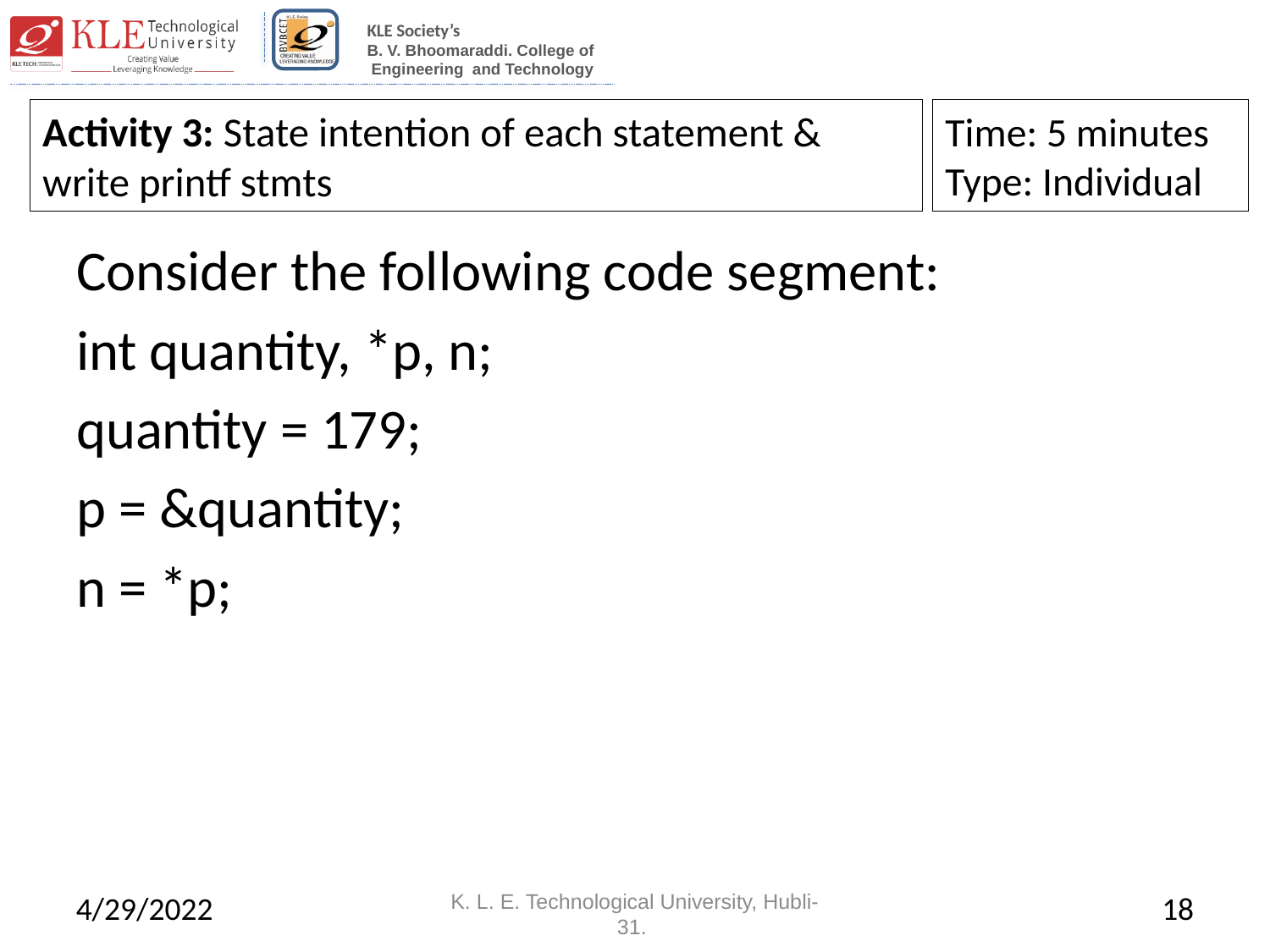

# Activity 3: State intention of each statement & write printf stmts
Time: 5 minutes
Type: Individual
Consider the following code segment:
int quantity, *p, n;
quantity = 179;
p = &quantity;
n = *p;

4/29/2022
K. L. E. Technological University, Hubli-31.

18